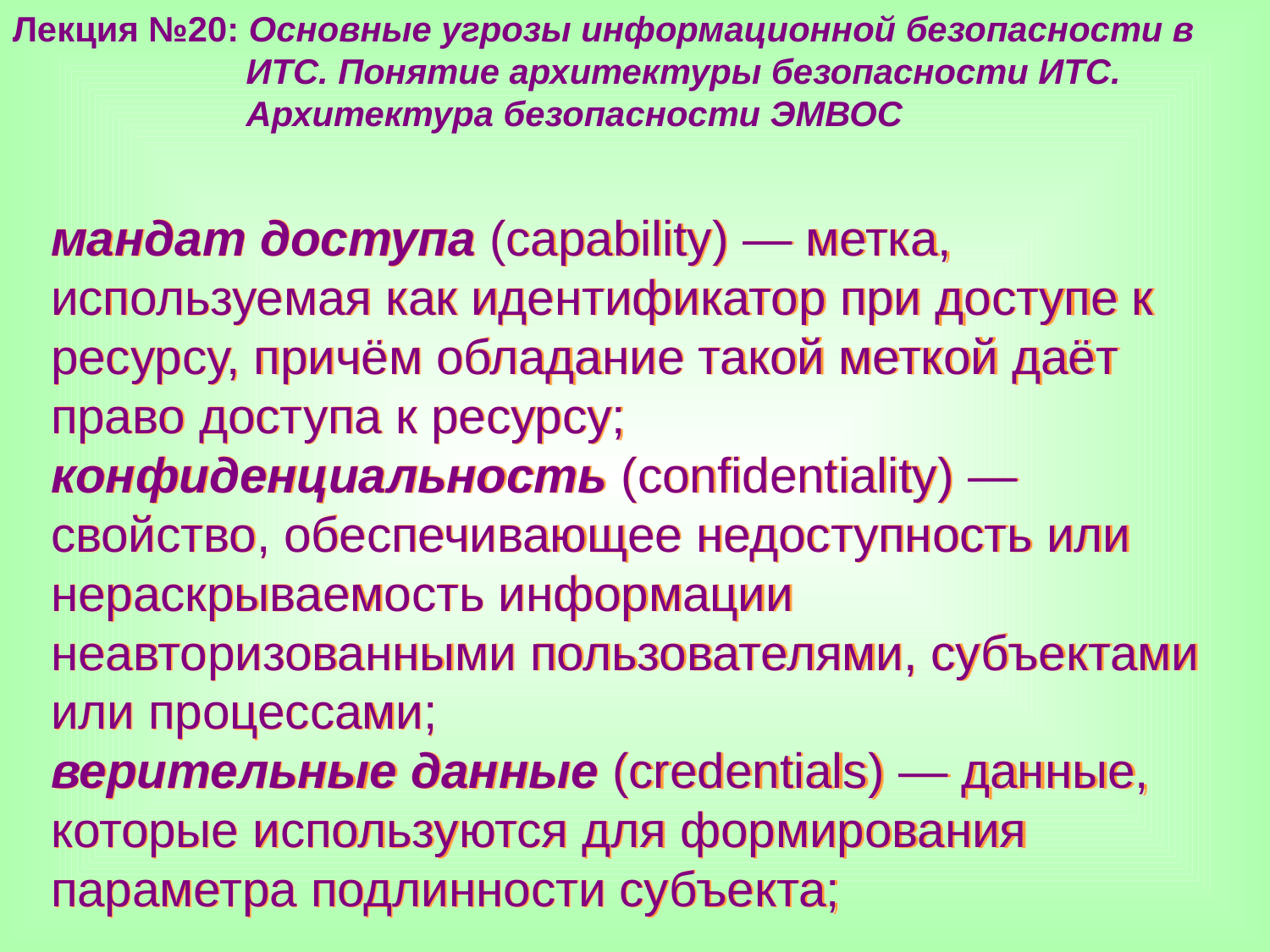

Лекция №20: Основные угрозы информационной безопасности в
                        ИТС. Понятие архитектуры безопасности ИТС.
                        Архитектура безопасности ЭМВОС
мандат доступа (capability) — метка, используемая как идентификатор при доступе к ресурсу, причём обладание такой меткой даёт право доступа к ресурсу;
конфиденциальность (confidentiality) — свойство, обеспечивающее недоступность или нераскрываемость информации неавторизованными пользователями, субъектами или процессами;
верительные данные (credentials) — данные, которые используются для формирования параметра подлинности субъекта;